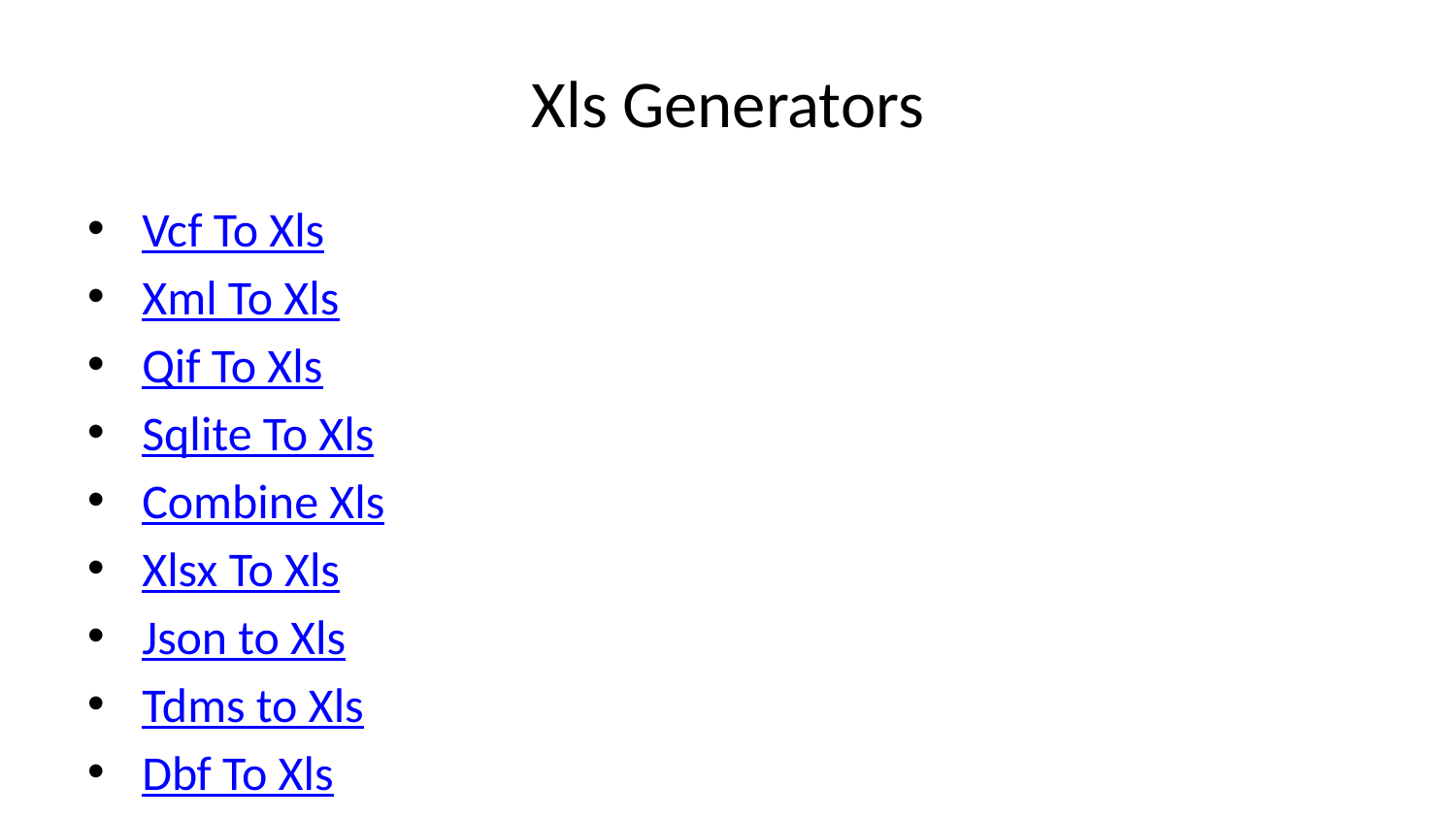

# Xls Generators
Vcf To Xls
Xml To Xls
Qif To Xls
Sqlite To Xls
Combine Xls
Xlsx To Xls
Json to Xls
Tdms to Xls
Dbf To Xls
Text to Xls
Gpx To Xls
Ofx To Xls
ics To Xls
Mdb tables To Xls
mt940 To Xls
Tsv To Xls
Lvm To Xls
Kml To Xls
Qfx to Xls
Csv to Xls
Kmz To Xls
Srt To Xls
Ttml To Xls
Spss To Xls
Har to Xls
Tcx to Xls
Yaml to Xls
Evtx to Xls